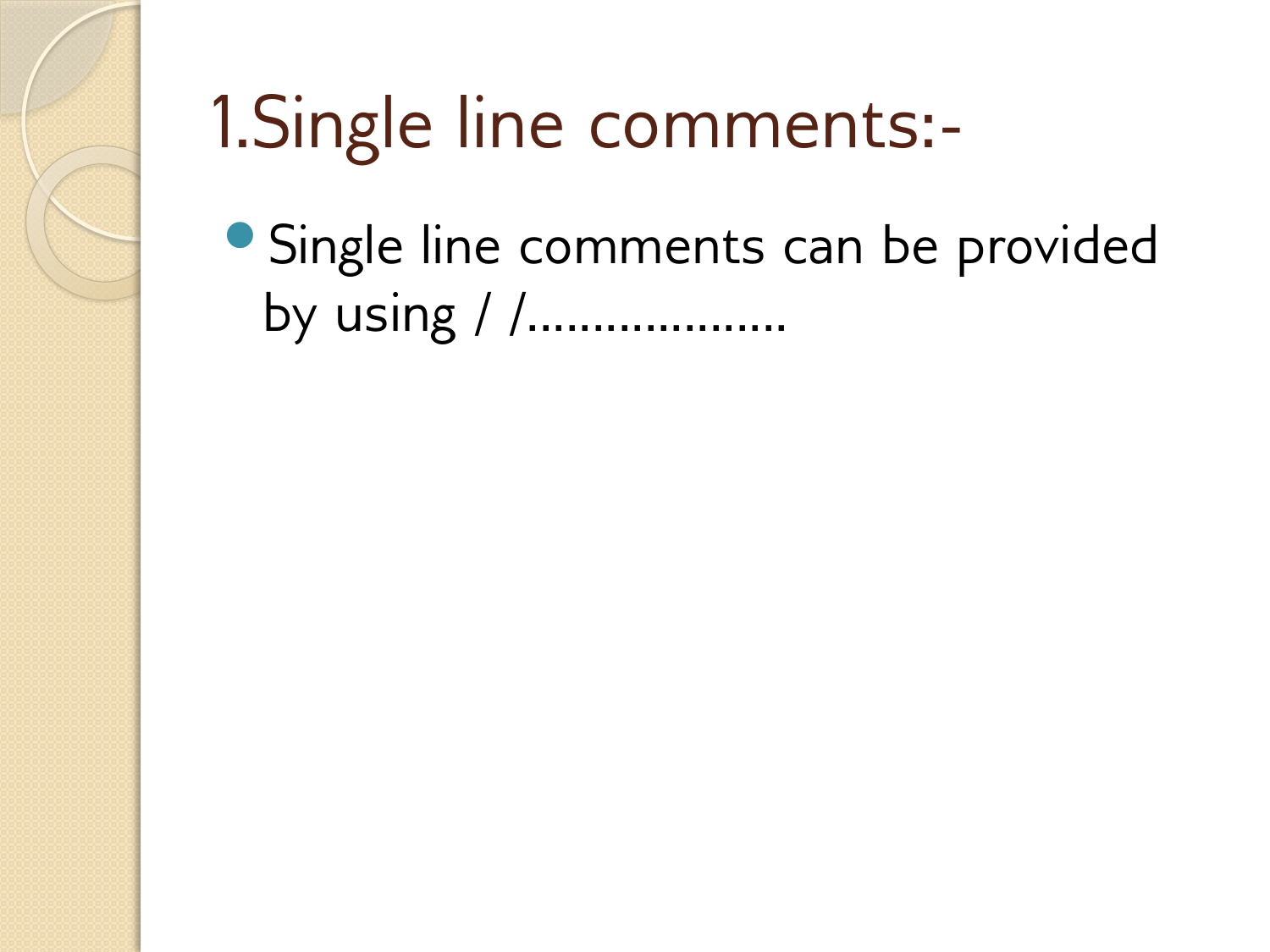

# 1.Single line comments:-
Single line comments can be provided by using / /....................